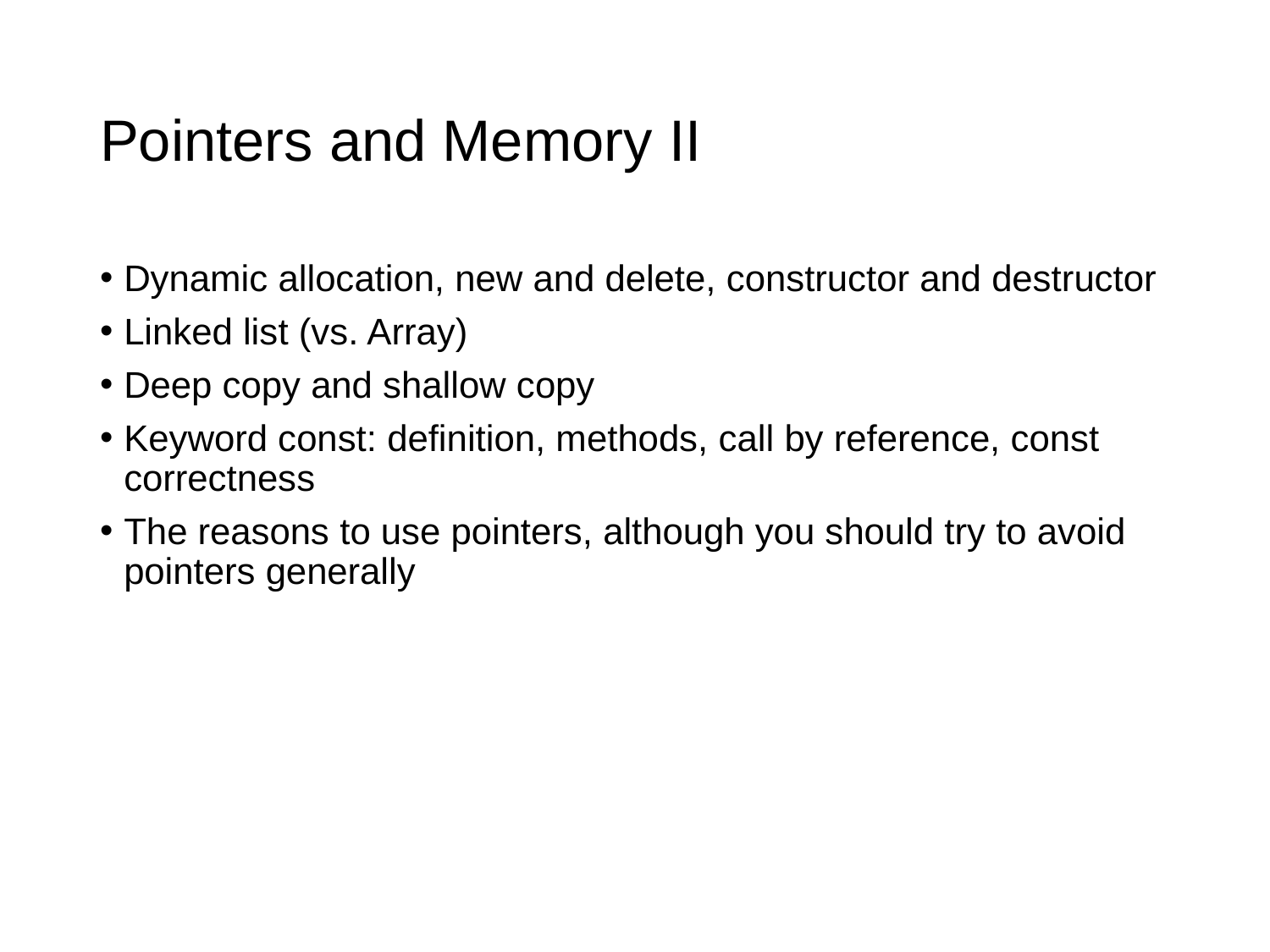

# Pointers and Memory II
Dynamic allocation, new and delete, constructor and destructor
Linked list (vs. Array)
Deep copy and shallow copy
Keyword const: definition, methods, call by reference, const correctness
The reasons to use pointers, although you should try to avoid pointers generally